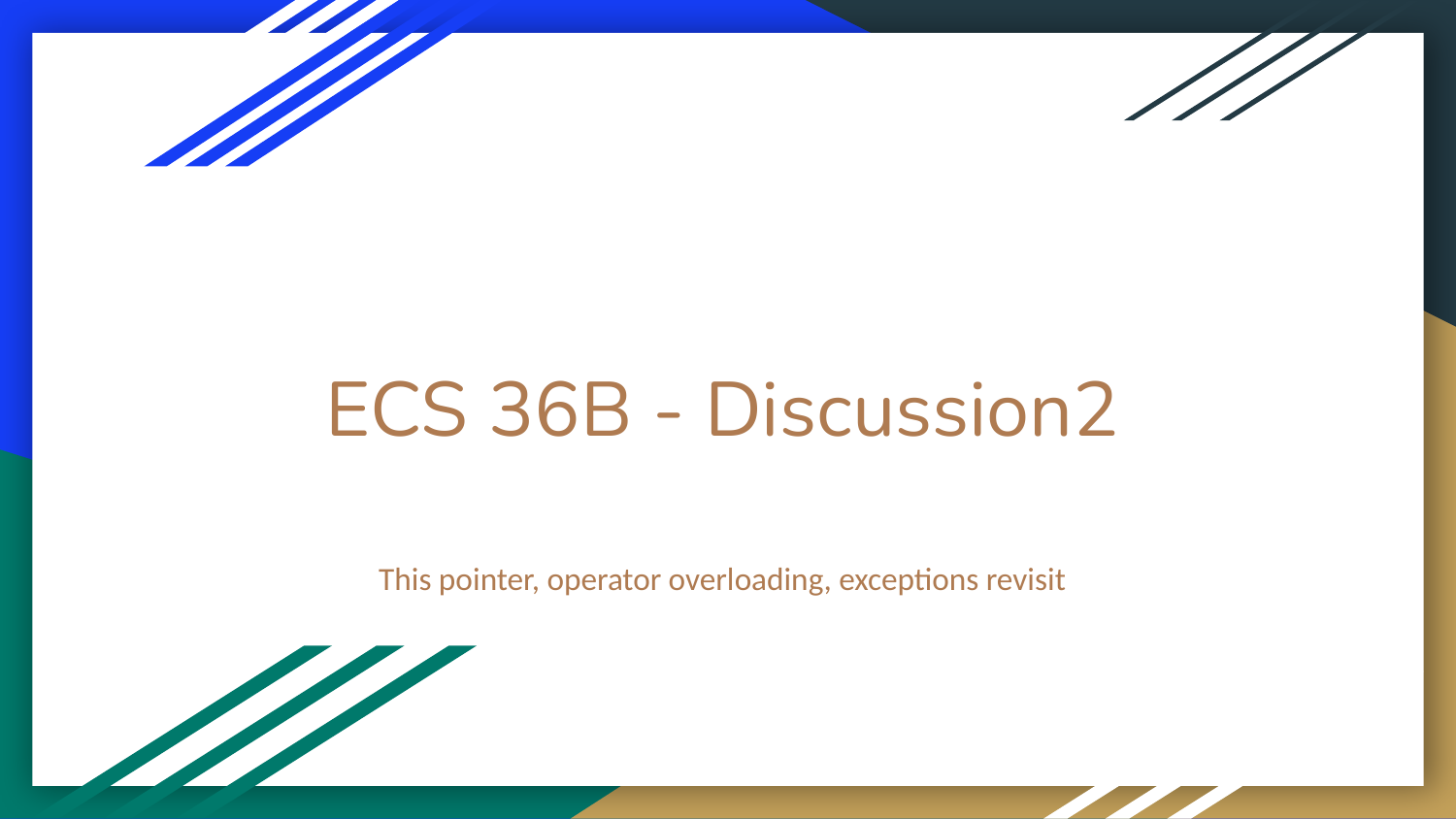

# ECS 36B - Discussion2
This pointer, operator overloading, exceptions revisit